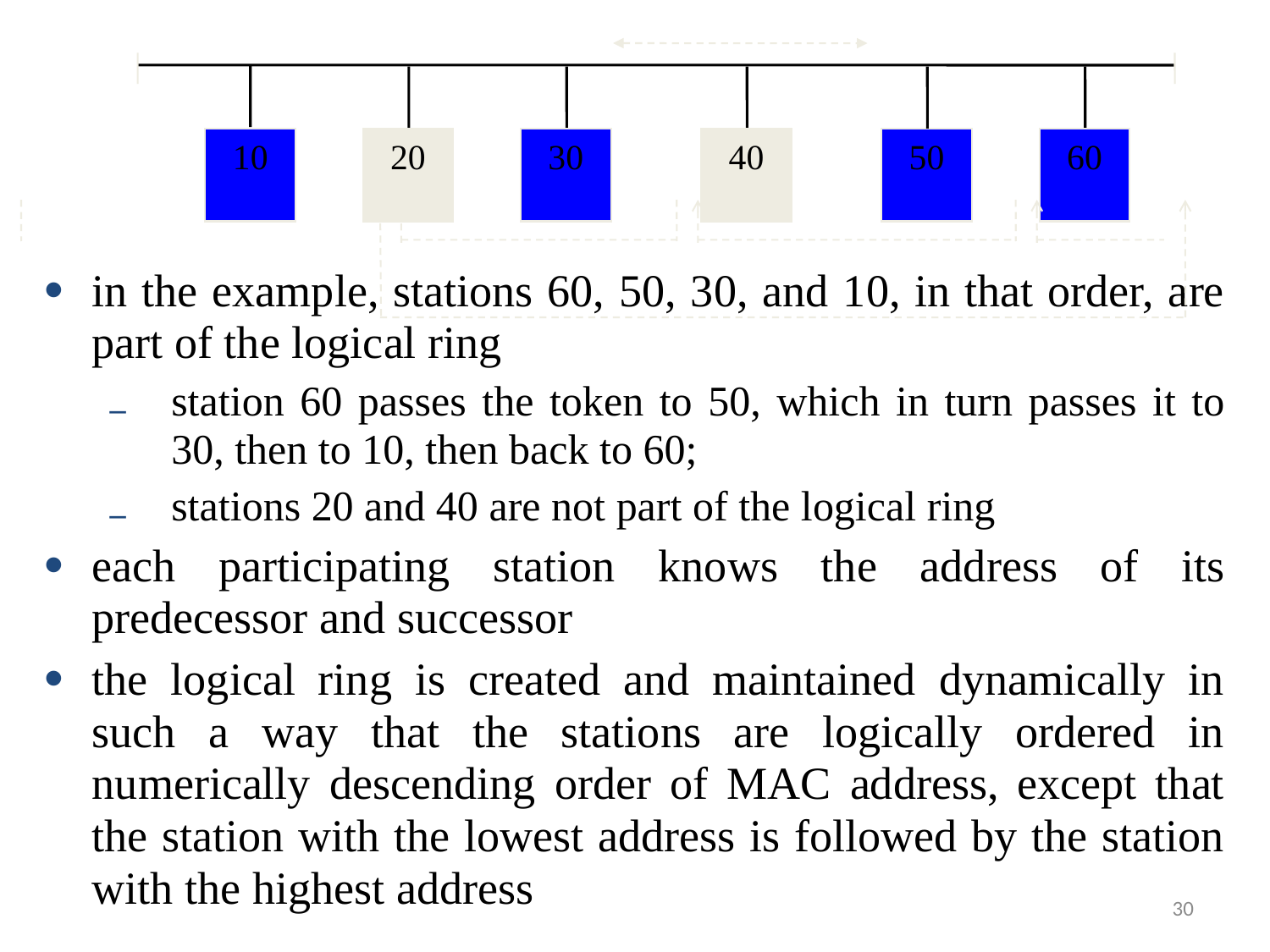

10
20
30
40
50
60

in the example, stations 60, 50, 30, and 10, in that order, are part of the logical ring
station 60 passes the token to 50, which in turn passes it to 30, then to 10, then back to 60;
stations 20 and 40 are not part of the logical ring
each participating station knows the address of its predecessor and successor
the logical ring is created and maintained dynamically in such a way that the stations are logically ordered in numerically descending order of MAC address, except that the station with the lowest address is followed by the station with the highest address

30